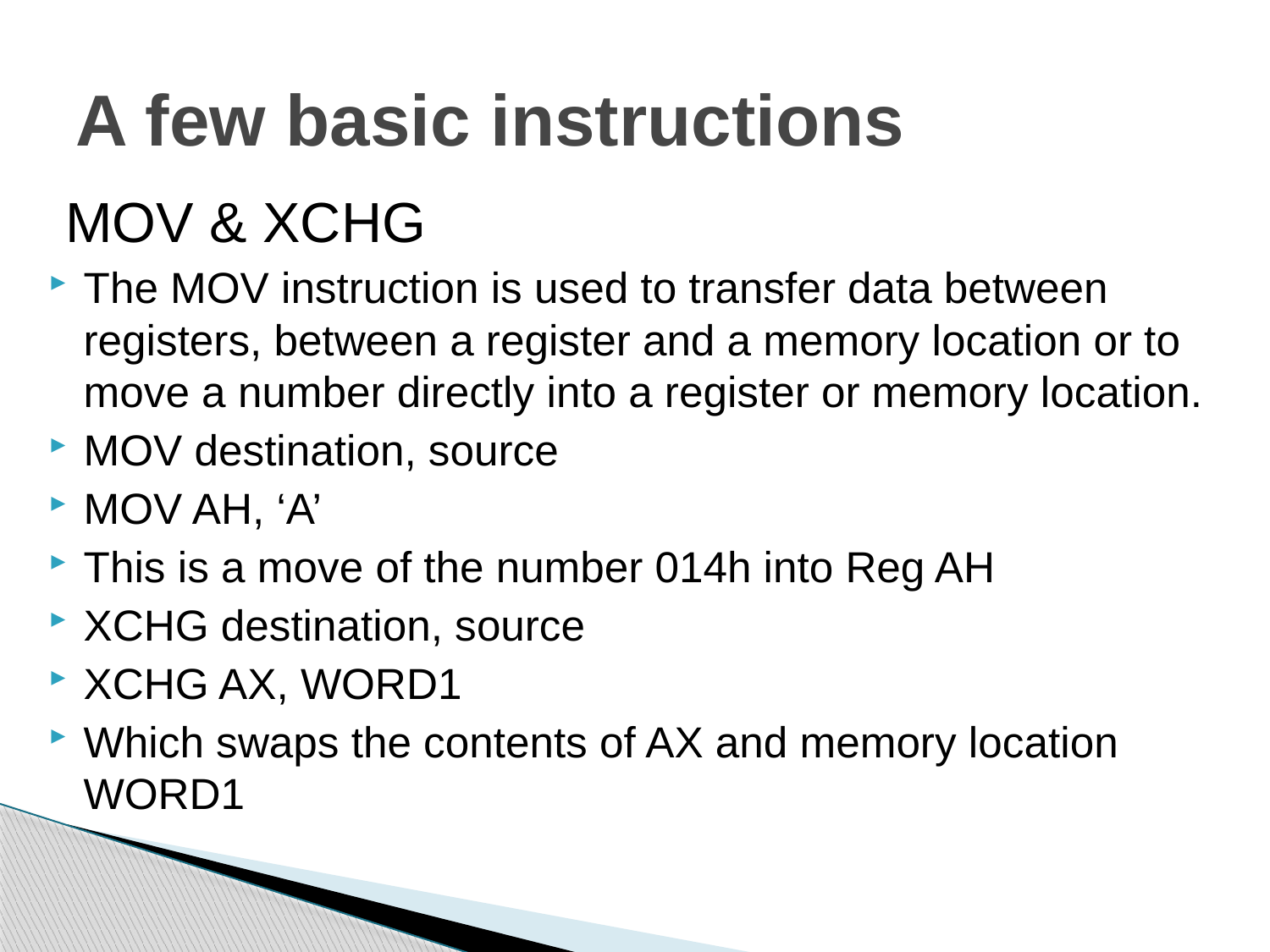

# A few basic instructions
MOV & XCHG
The MOV instruction is used to transfer data between registers, between a register and a memory location or to move a number directly into a register or memory location.
MOV destination, source
MOV AH, ‘A’
This is a move of the number 014h into Reg AH
XCHG destination, source
XCHG AX, WORD1
Which swaps the contents of AX and memory location WORD1